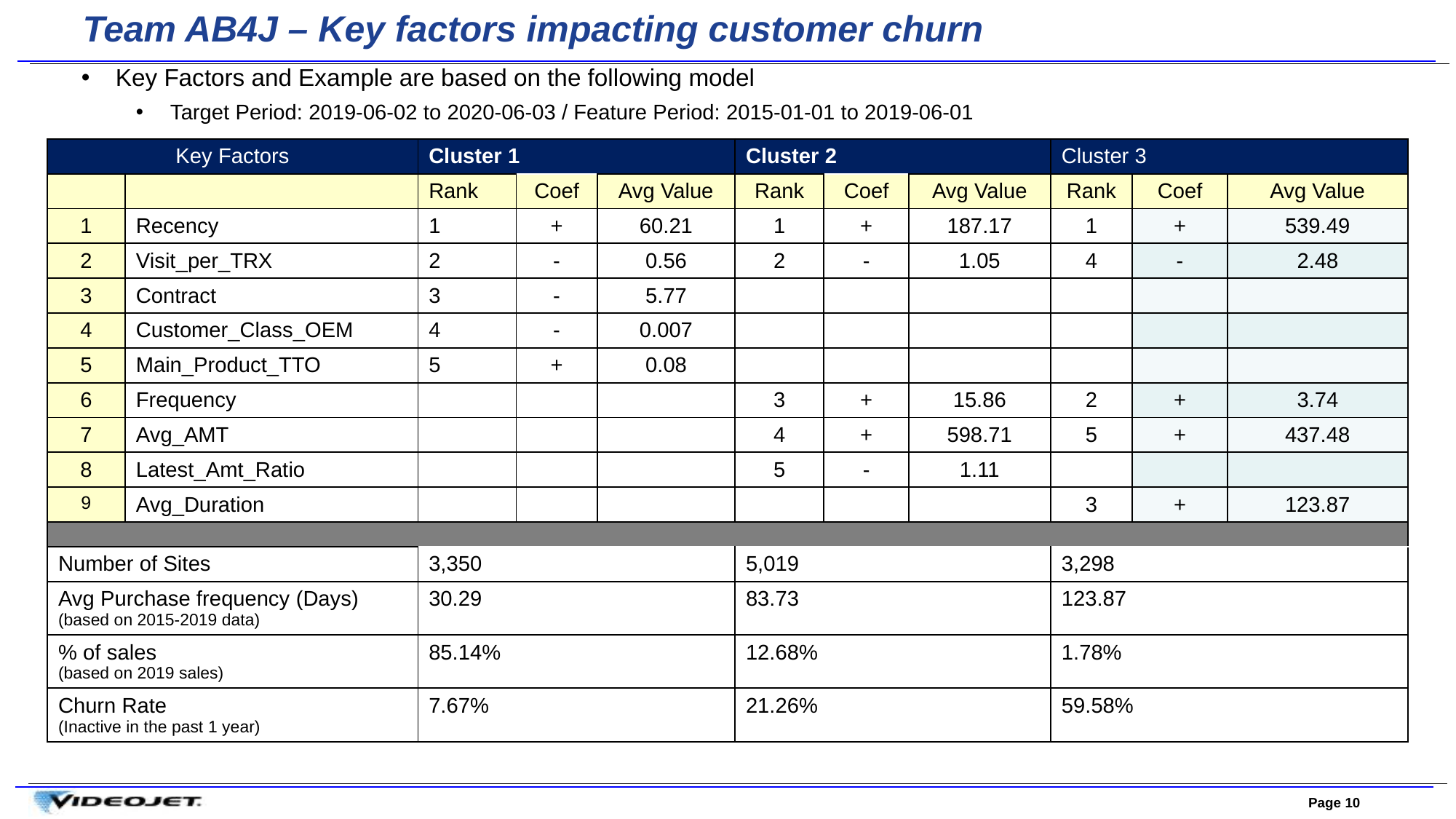

Team AB4J – Key factors impacting customer churn
Key Factors and Example are based on the following model

Target Period: 2019-06-02 to 2020-06-03 / Feature Period: 2015-01-01 to 2019-06-01
| Key Factors |  | Cluster 1 |  |  | Cluster 2 |  |  | Cluster 3 |  |  |
| --- | --- | --- | --- | --- | --- | --- | --- | --- | --- | --- |
|  |  | Rank | Coef | Avg Value | Rank | Coef | Avg Value | Rank | Coef | Avg Value |
| 1 | Recency | 1 | + | 60.21 | 1 | + | 187.17 | 1 | + | 539.49 |
| 2 | Visit\_per\_TRX | 2 | - | 0.56 | 2 | - | 1.05 | 4 | - | 2.48 |
| 3 | Contract | 3 | - | 5.77 |  |  |  |  |  |  |
| 4 | Customer\_Class\_OEM | 4 | - | 0.007 |  |  |  |  |  |  |
| 5 | Main\_Product\_TTO | 5 | + | 0.08 |  |  |  |  |  |  |
| 6 | Frequency |  |  |  | 3 | + | 15.86 | 2 | + | 3.74 |
| 7 | Avg\_AMT |  |  |  | 4 | + | 598.71 | 5 | + | 437.48 |
| 8 | Latest\_Amt\_Ratio |  |  |  | 5 | - | 1.11 |  |  |  |
| 9 | Avg\_Duration |  |  |  |  |  |  | 3 | + | 123.87 |
|  |  |  |  |  |  |  |  |  |  |  |
| Number of Sites |  | 3,350 |  |  | 5,019 |  |  | 3,298 |  |  |
| Avg Purchase frequency (Days) (based on 2015-2019 data) |  | 30.29 |  |  | 83.73 |  |  | 123.87 |  |  |
| % of sales (based on 2019 sales) |  | 85.14% |  |  | 12.68% |  |  | 1.78% |  |  |
| Churn Rate (Inactive in the past 1 year) |  | 7.67% |  |  | 21.26% |  |  | 59.58% |  |  |